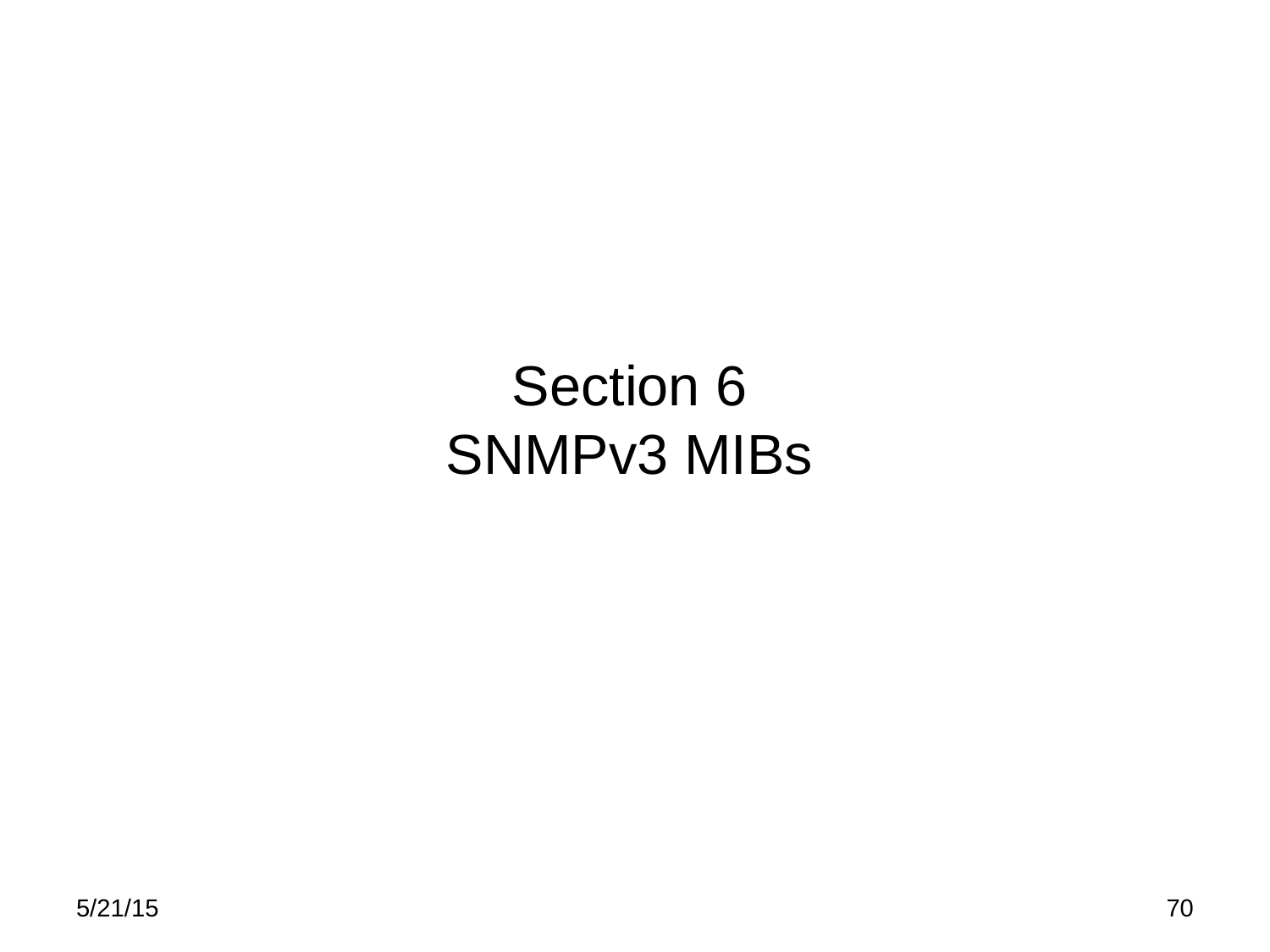

# Section 6 SNMPv3 MIBs
5/21/15
70